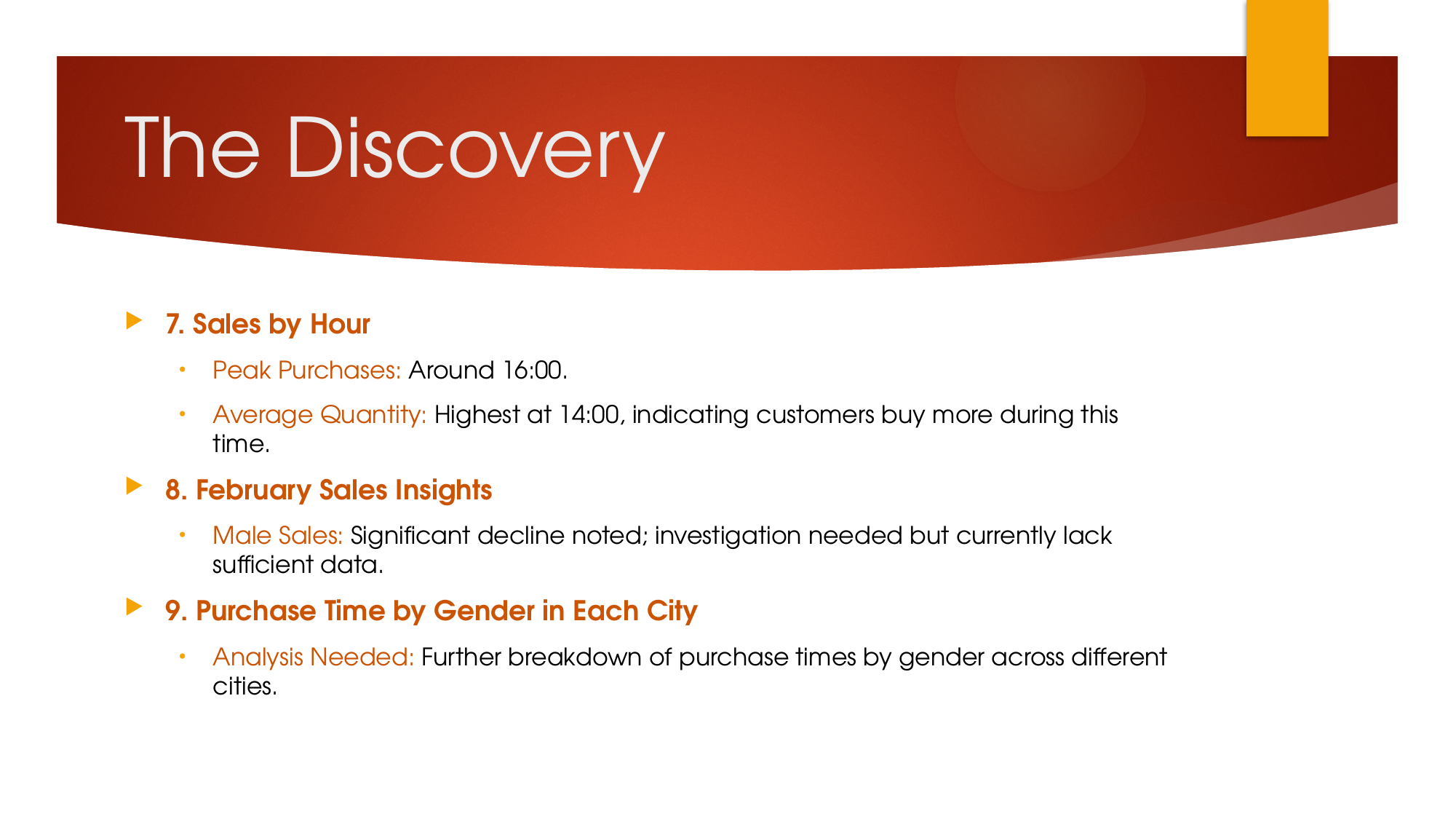

# The Discovery
7. Sales by Hour
Peak Purchases: Around 16:00.
Average Quantity: Highest at 14:00, indicating customers buy more during this time.
8. February Sales Insights
Male Sales: Significant decline noted; investigation needed but currently lack sufficient data.
9. Purchase Time by Gender in Each City
Analysis Needed: Further breakdown of purchase times by gender across different cities.